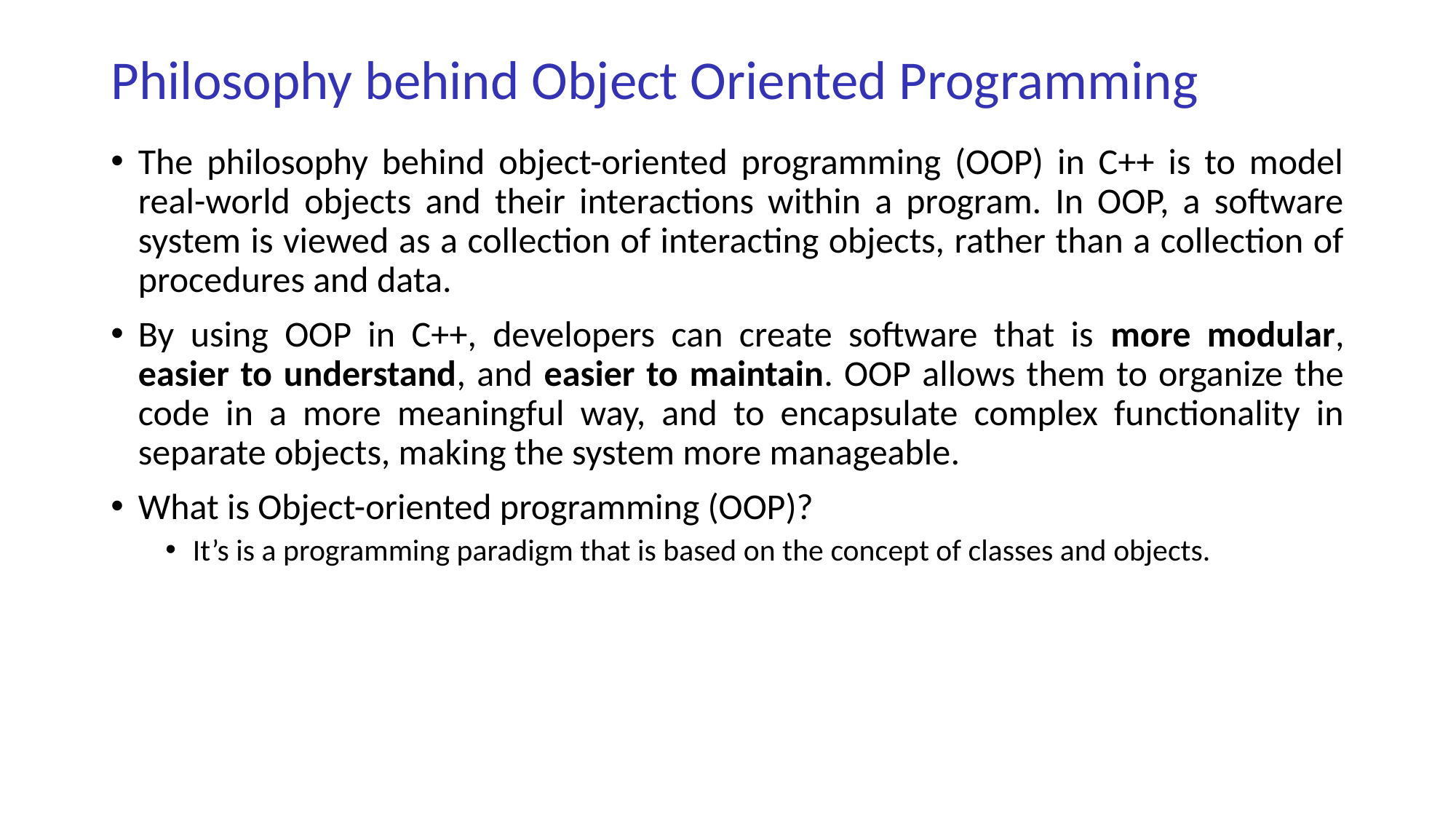

# Philosophy behind Object Oriented Programming
The philosophy behind object-oriented programming (OOP) in C++ is to model real-world objects and their interactions within a program. In OOP, a software system is viewed as a collection of interacting objects, rather than a collection of procedures and data.
By using OOP in C++, developers can create software that is more modular, easier to understand, and easier to maintain. OOP allows them to organize the code in a more meaningful way, and to encapsulate complex functionality in separate objects, making the system more manageable.
What is Object-oriented programming (OOP)?
It’s is a programming paradigm that is based on the concept of classes and objects.